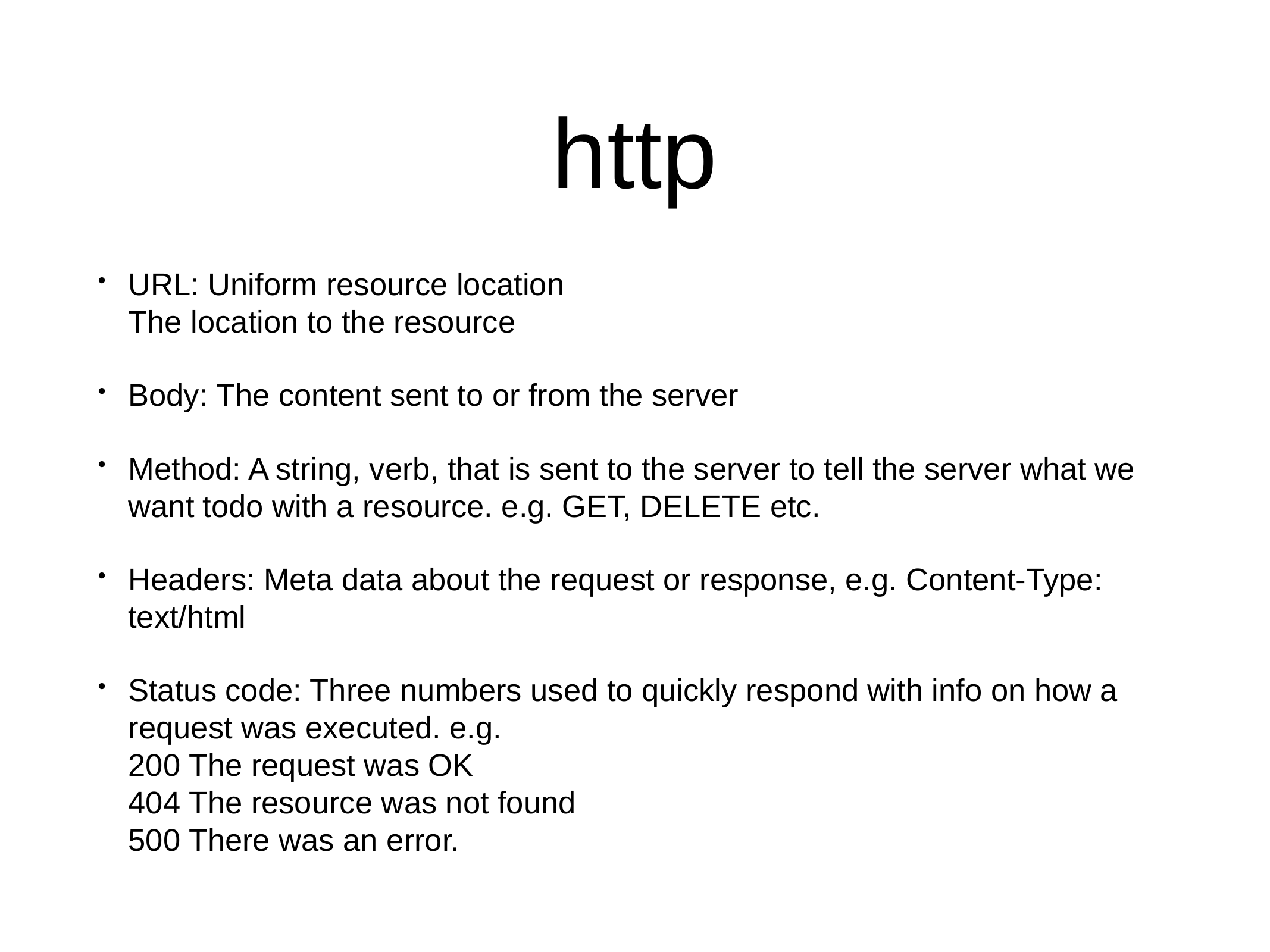

# http
URL: Uniform resource location
The location to the resource
Body: The content sent to or from the server
Method: A string, verb, that is sent to the server to tell the server what we want todo with a resource. e.g. GET, DELETE etc.
Headers: Meta data about the request or response, e.g. Content-Type: text/html
Status code: Three numbers used to quickly respond with info on how a request was executed. e.g.
200 The request was OK
404 The resource was not found
500 There was an error.